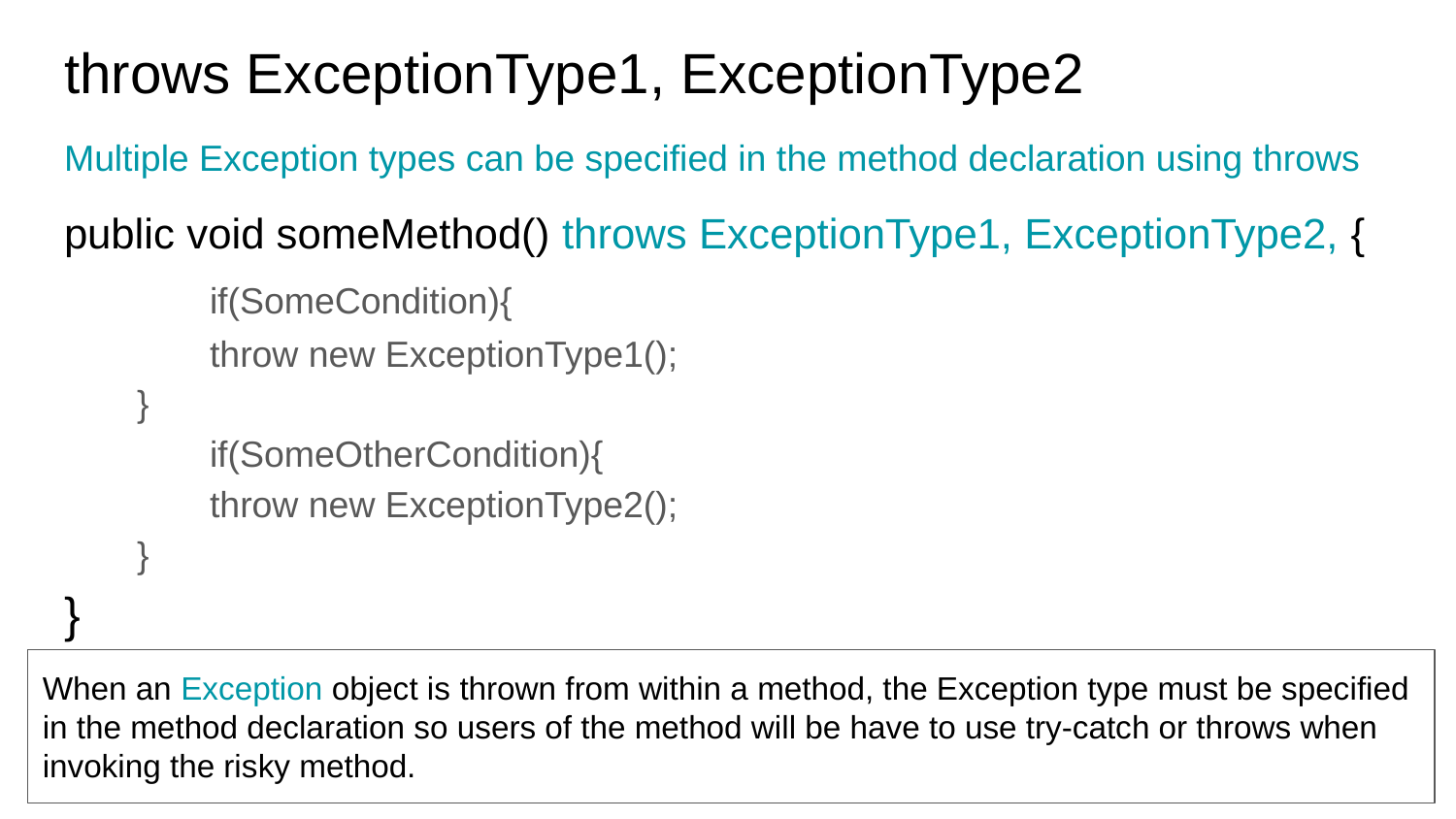

# throws ExceptionType1, ExceptionType2
Multiple Exception types can be specified in the method declaration using throws
public void someMethod() throws ExceptionType1, ExceptionType2, {
	if(SomeCondition){
throw new ExceptionType1();
}
	if(SomeOtherCondition){
throw new ExceptionType2();
}
}

When an Exception object is thrown from within a method, the Exception type must be specified in the method declaration so users of the method will be have to use try-catch or throws when invoking the risky method.